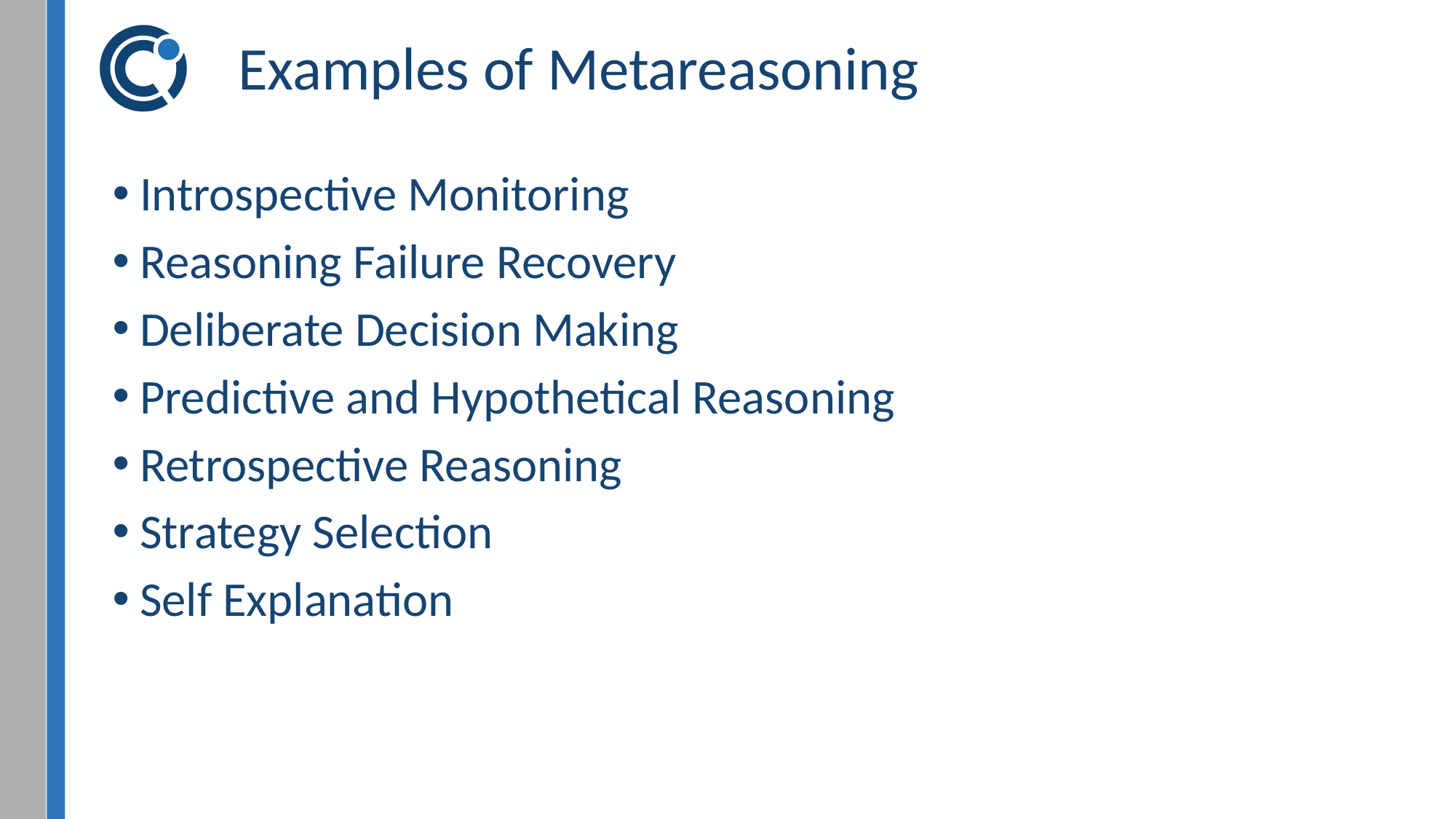

# Examples of Metareasoning
Introspective Monitoring
Reasoning Failure Recovery
Deliberate Decision Making
Predictive and Hypothetical Reasoning
Retrospective Reasoning
Strategy Selection
Self Explanation